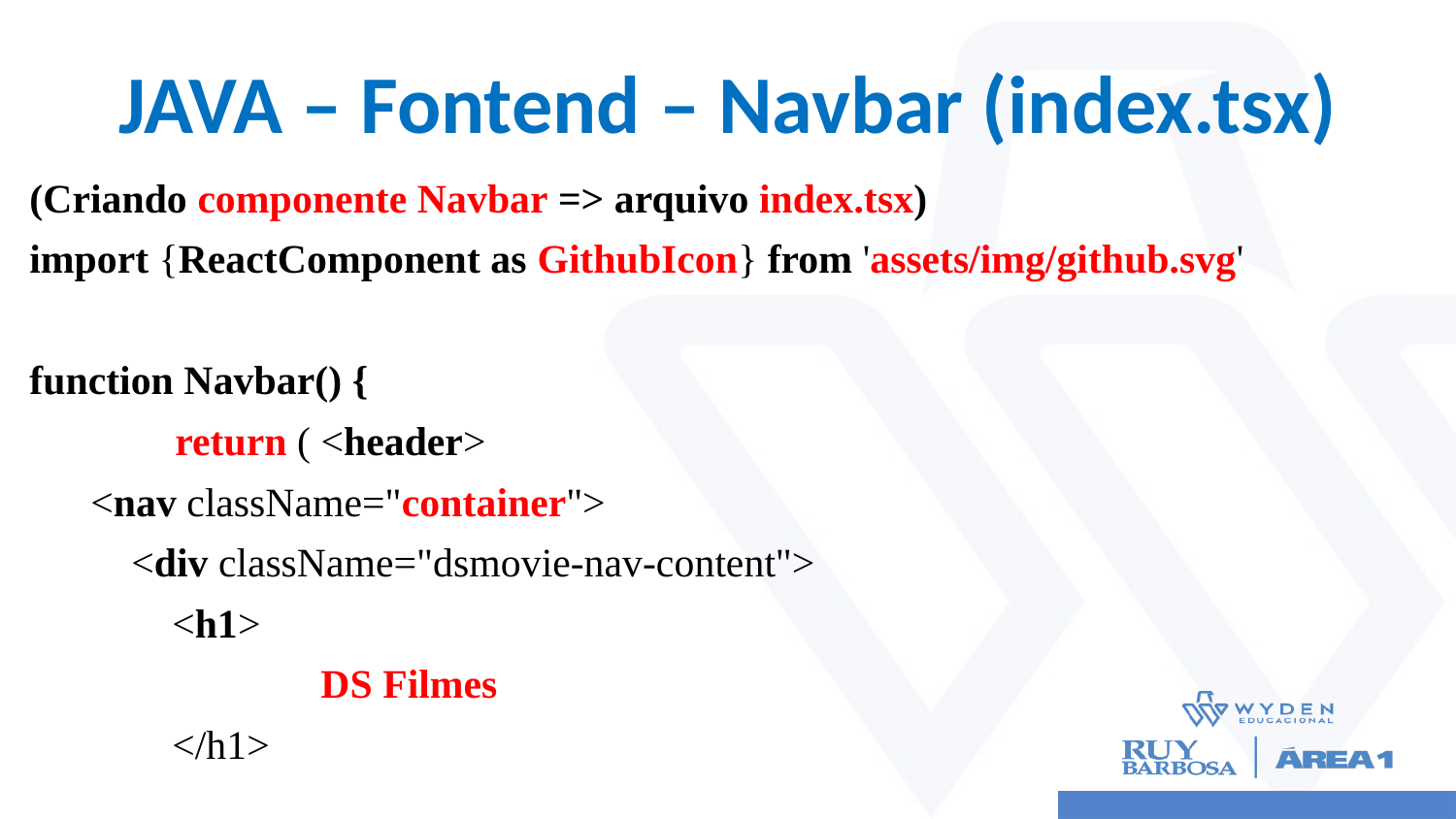

# JAVA – Fontend – Navbar (index.tsx)
(Criando componente Navbar => arquivo index.tsx)
import {ReactComponent as GithubIcon} from 'assets/img/github.svg'

function Navbar() {
	return ( <header>
      <nav className="container">
          <div className="dsmovie-nav-content">
              <h1>
                  	DS Filmes
              </h1>